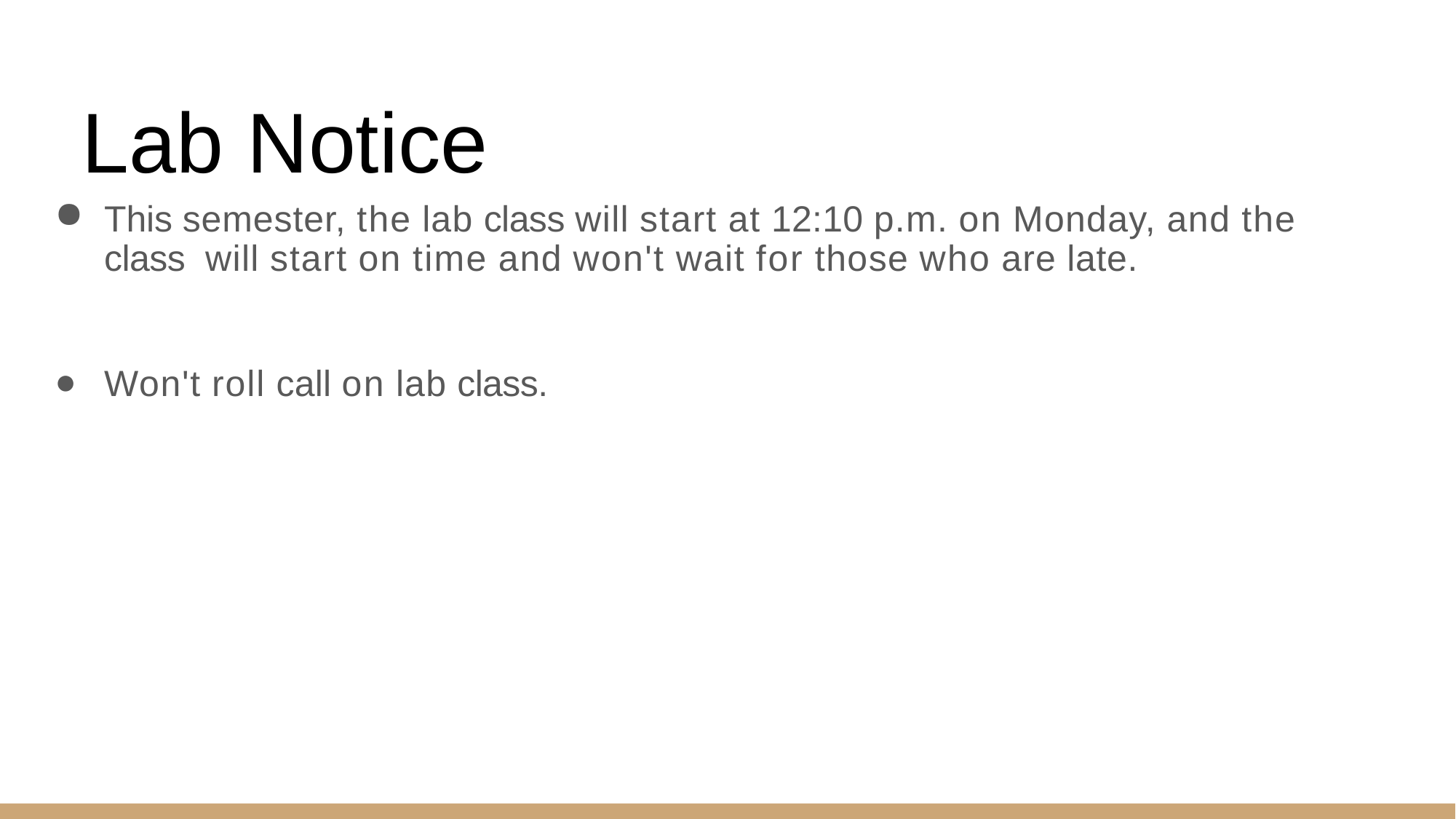

# Lab Notice
This semester, the lab class will start at 12:10 p.m. on Monday, and the class  will start on time and won't wait for those who are late.

Won't roll call on lab class.